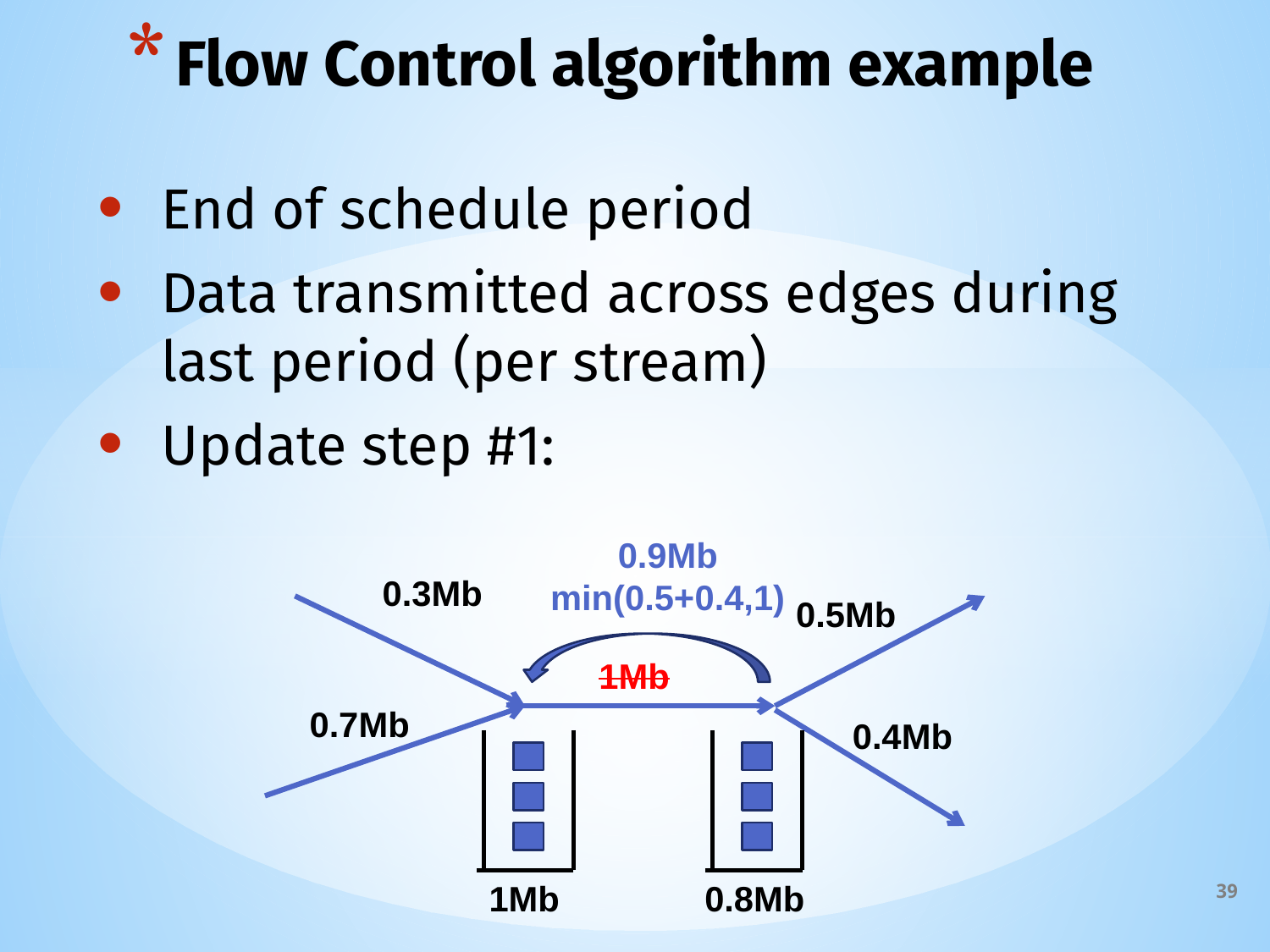

# Flow Control algorithm example
End of schedule period
Data transmitted across edges during last period (per stream)
Update step #1:

0.9Mb min(0.5+0.4,1)
0.3Mb
0.5Mb

1Mb
0.7Mb
0.4Mb

39
1Mb
0.8Mb